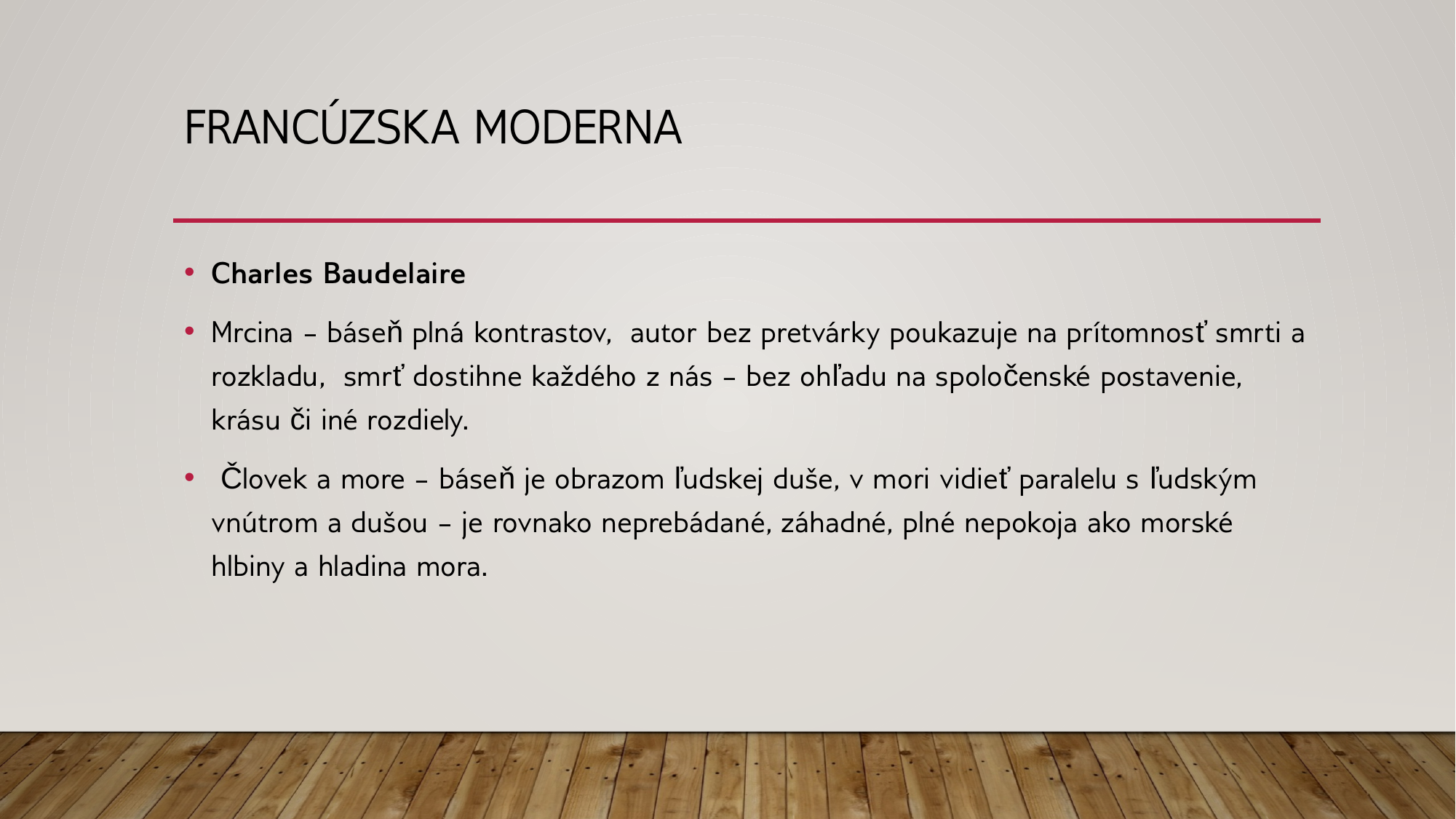

# Francúzska moderna
Charles Baudelaire
Mrcina – báseň plná kontrastov,  autor bez pretvárky poukazuje na prítomnosť smrti a rozkladu,  smrť dostihne každého z nás – bez ohľadu na spoločenské postavenie, krásu či iné rozdiely.
 Človek a more – báseň je obrazom ľudskej duše, v mori vidieť paralelu s ľudským vnútrom a dušou – je rovnako neprebádané, záhadné, plné nepokoja ako morské hlbiny a hladina mora.